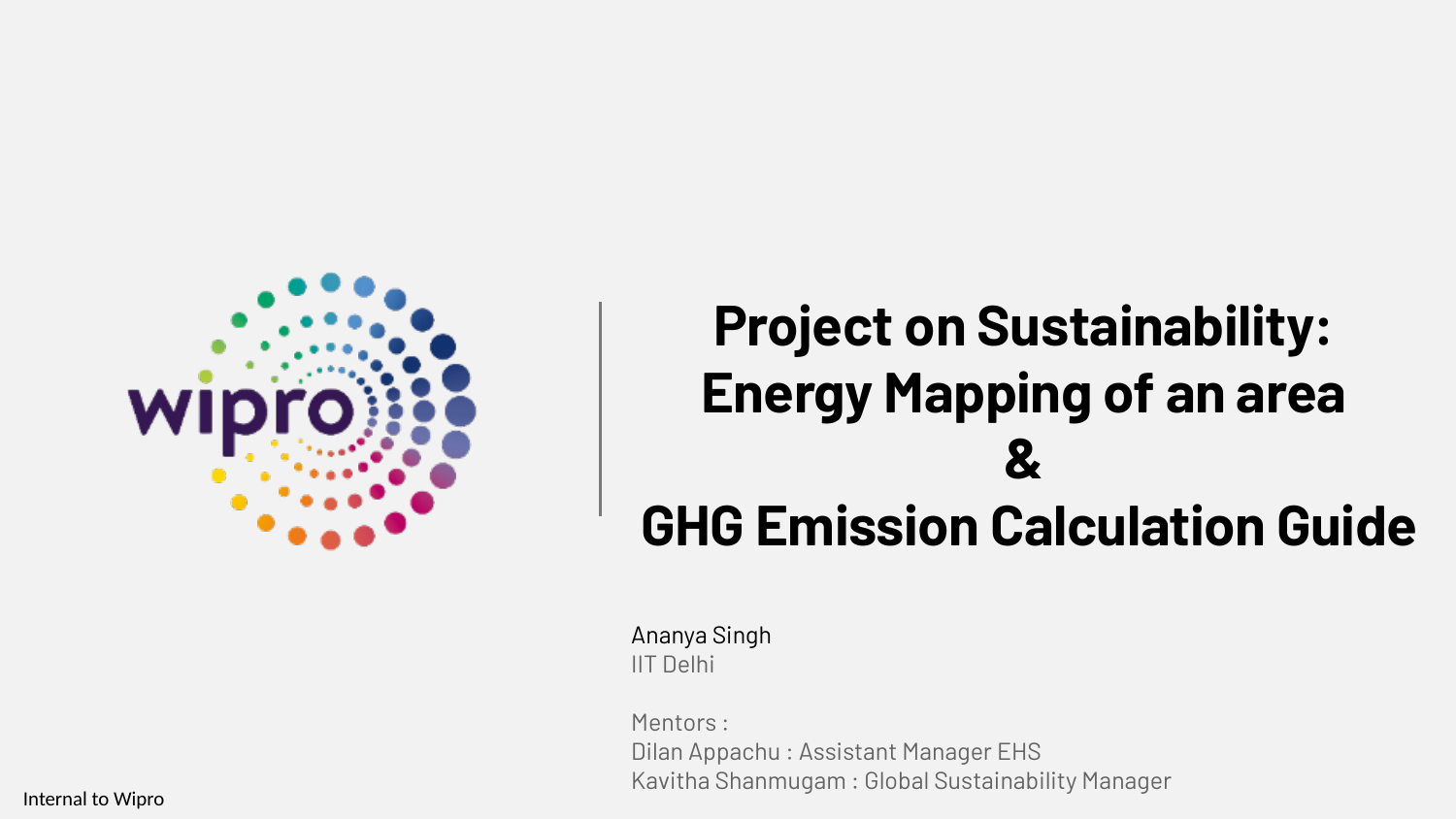

# Project on Sustainability: Energy Mapping of an area & GHG Emission Calculation Guide
Ananya Singh
IIT Delhi

Mentors :
Dilan Appachu : Assistant Manager EHS
Kavitha Shanmugam : Global Sustainability Manager